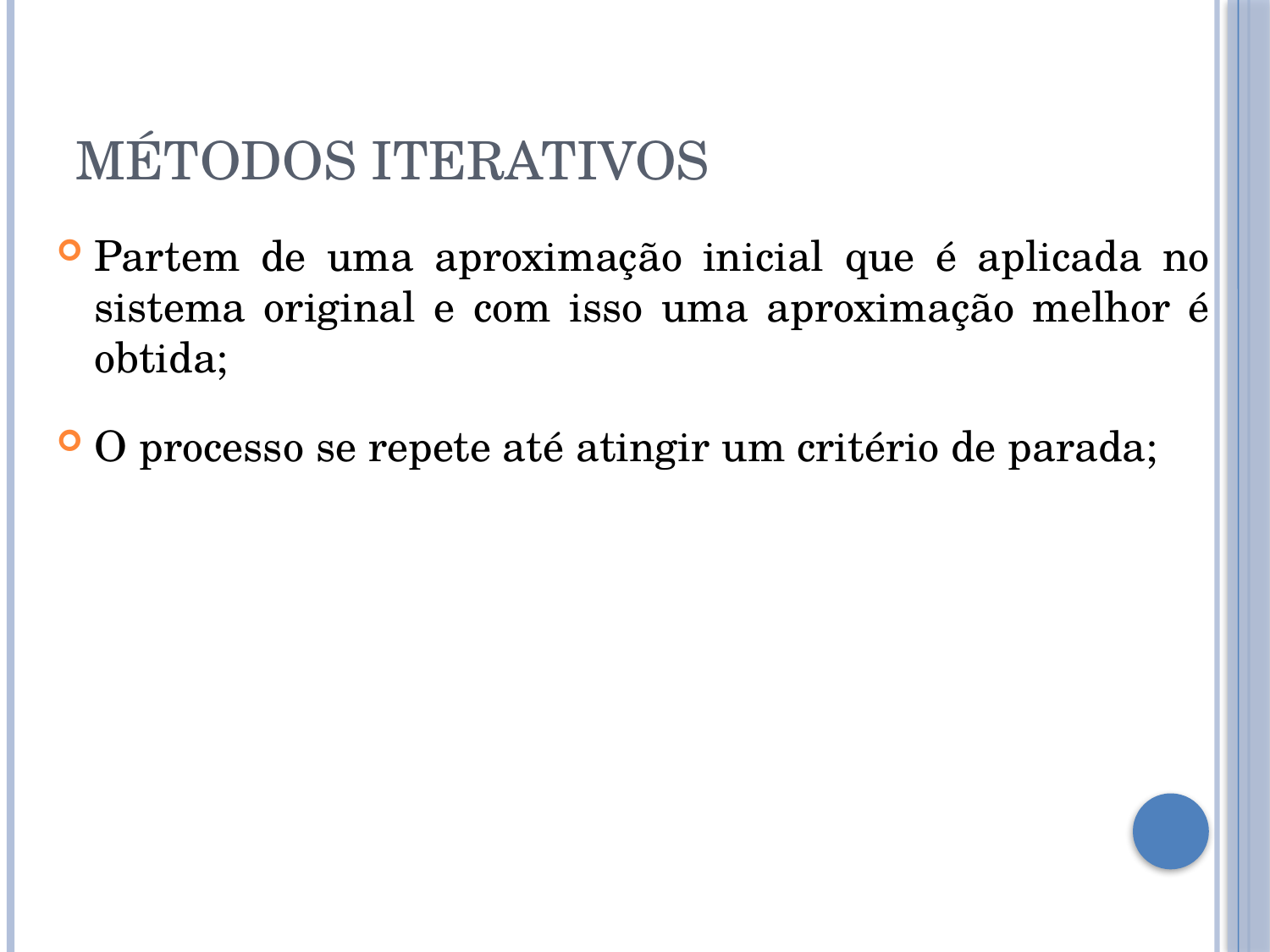

Métodos iterativos
Partem de uma aproximação inicial que é aplicada no sistema original e com isso uma aproximação melhor é obtida;

O processo se repete até atingir um critério de parada;